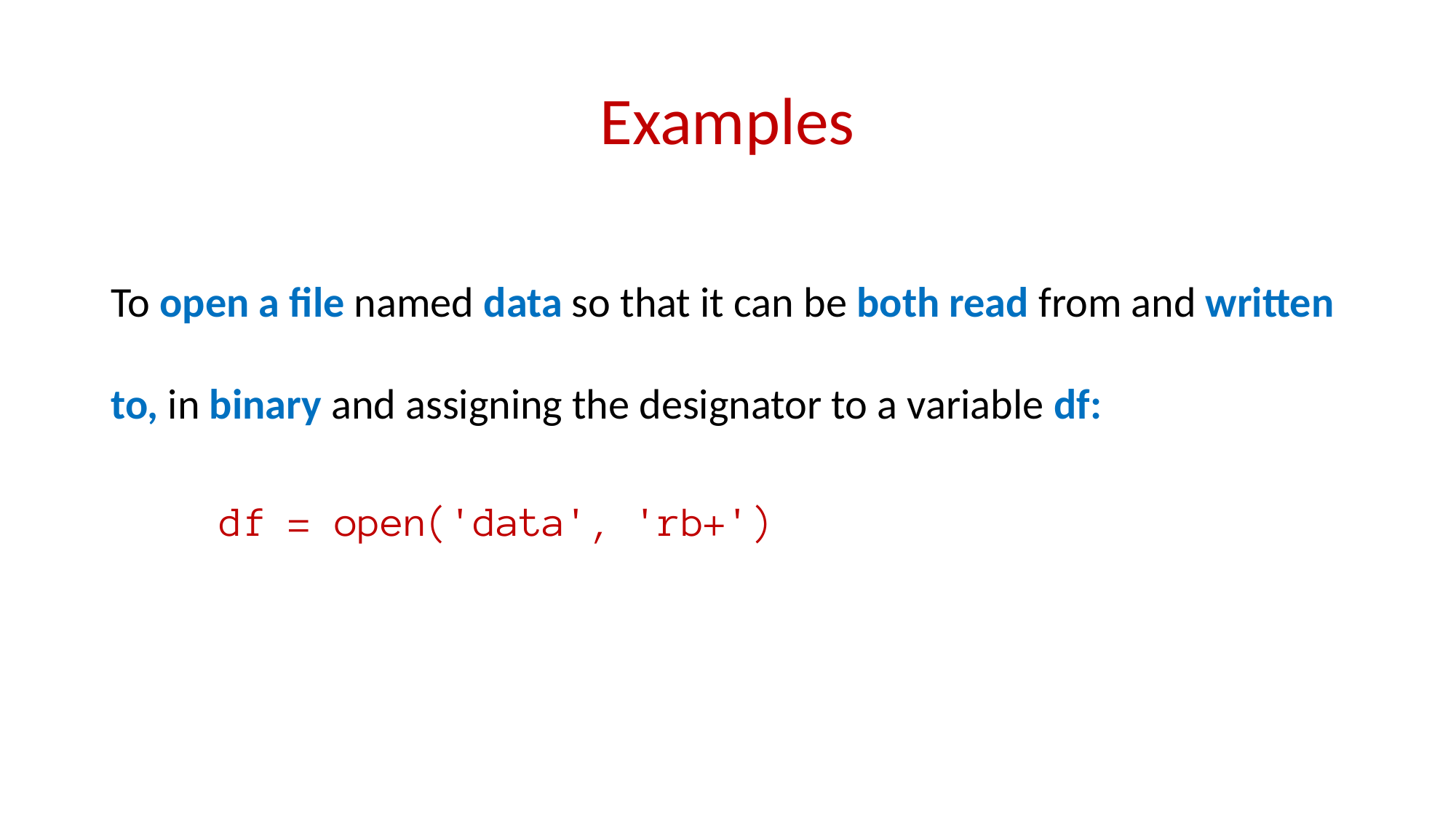

# Examples
To open a file named data so that it can be both read from and written to, in binary and assigning the designator to a variable df:
	df = open('data', 'rb+')